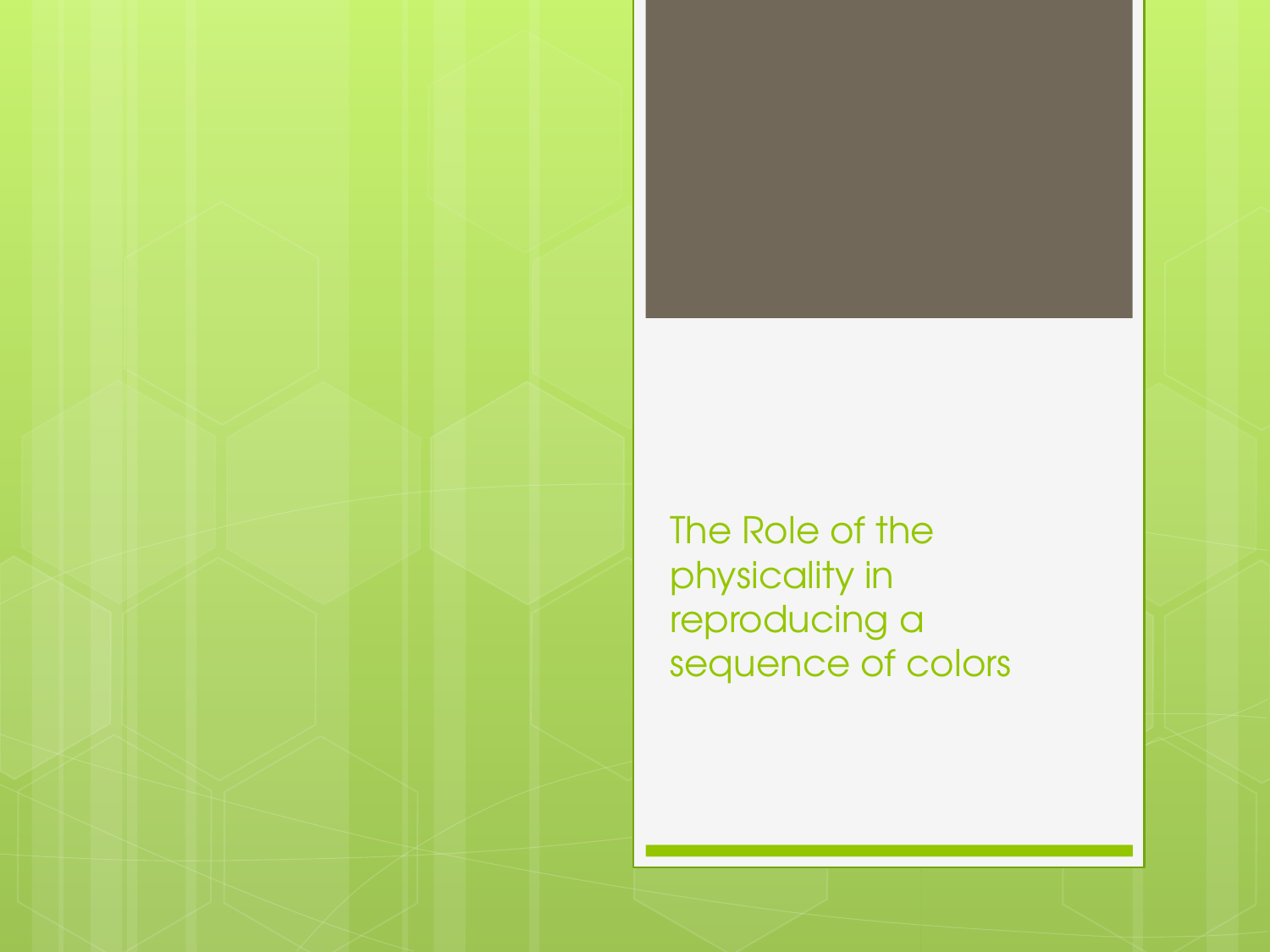

# The Role of the physicality in reproducing a sequence of colors